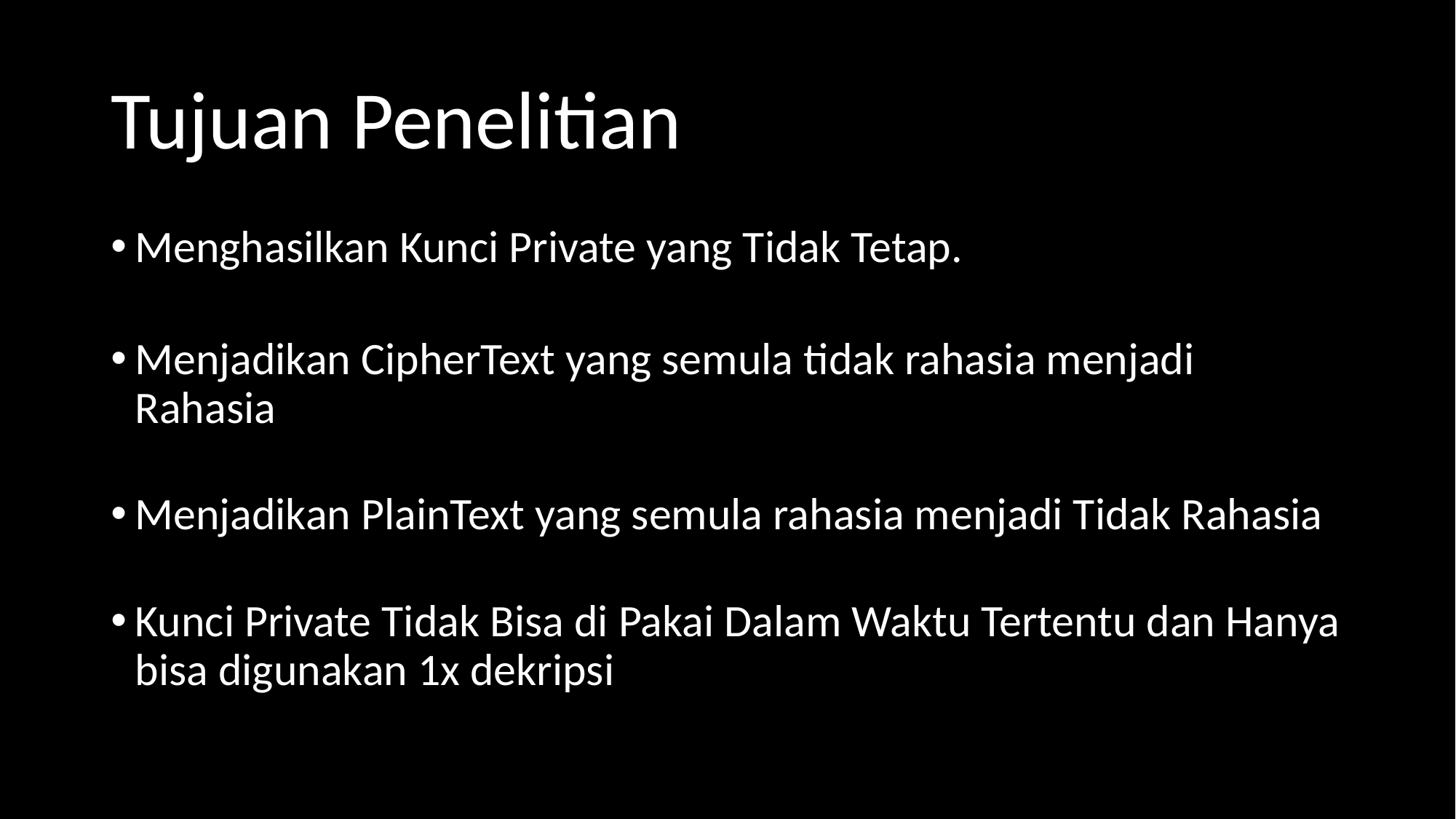

# Tujuan Penelitian
Menghasilkan Kunci Private yang Tidak Tetap.
Menjadikan CipherText yang semula tidak rahasia menjadi Rahasia
Menjadikan PlainText yang semula rahasia menjadi Tidak Rahasia
Kunci Private Tidak Bisa di Pakai Dalam Waktu Tertentu dan Hanya bisa digunakan 1x dekripsi